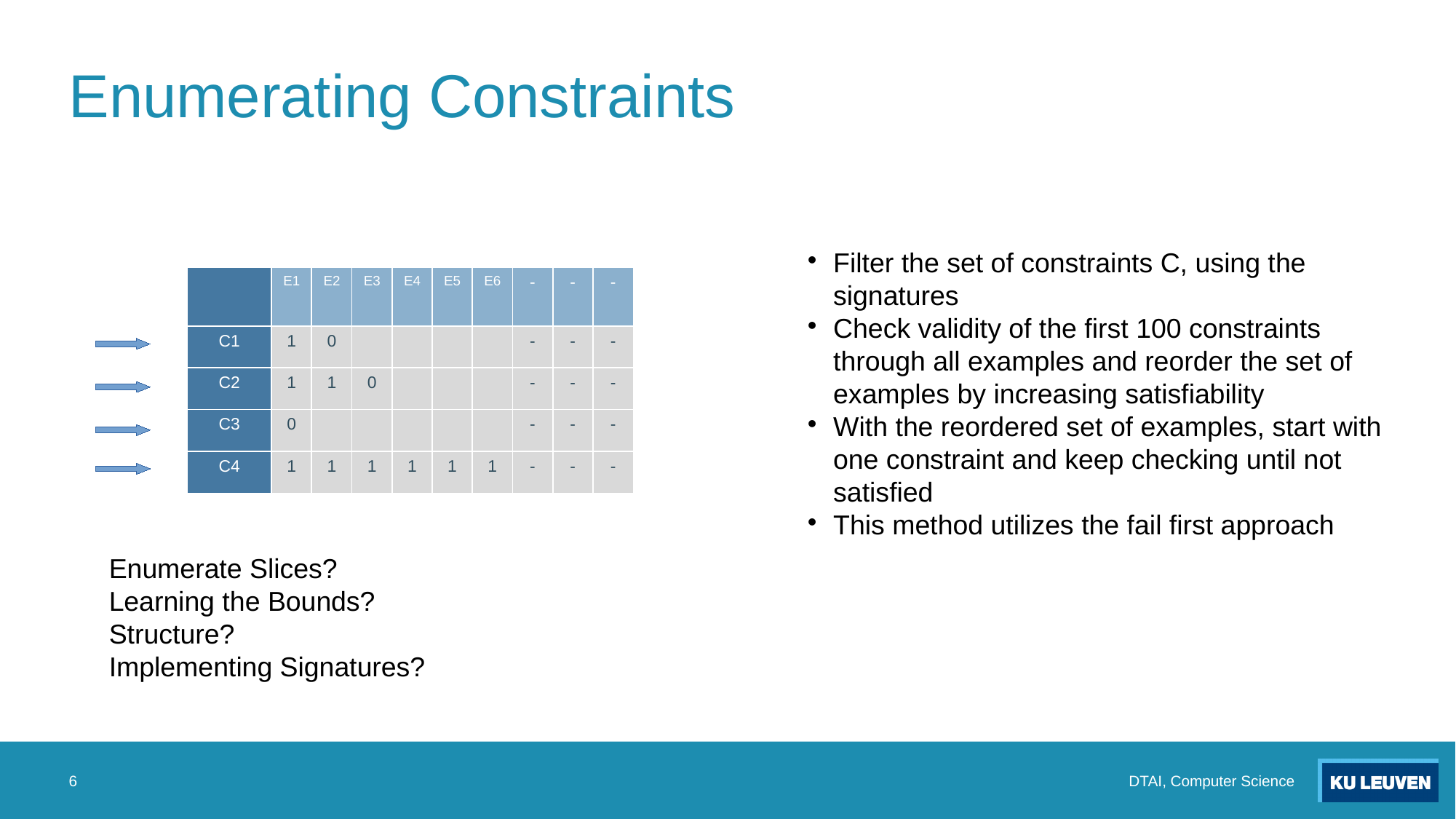

Enumerating Constraints
Filter the set of constraints C, using the signatures
Check validity of the first 100 constraints through all examples and reorder the set of examples by increasing satisfiability
With the reordered set of examples, start with one constraint and keep checking until not satisfied
This method utilizes the fail first approach
|  | E1 | E2 | E3 | E4 | E5 | E6 | - | - | - |
| --- | --- | --- | --- | --- | --- | --- | --- | --- | --- |
| C1 | 1 | 0 |  |  |  |  | - | - | - |
| C2 | 1 | 1 | 0 |  |  |  | - | - | - |
| C3 | 0 |  |  |  |  |  | - | - | - |
| C4 | 1 | 1 | 1 | 1 | 1 | 1 | - | - | - |

Enumerate Slices?
Learning the Bounds?
Structure?
Implementing Signatures?
6
DTAI, Computer Science